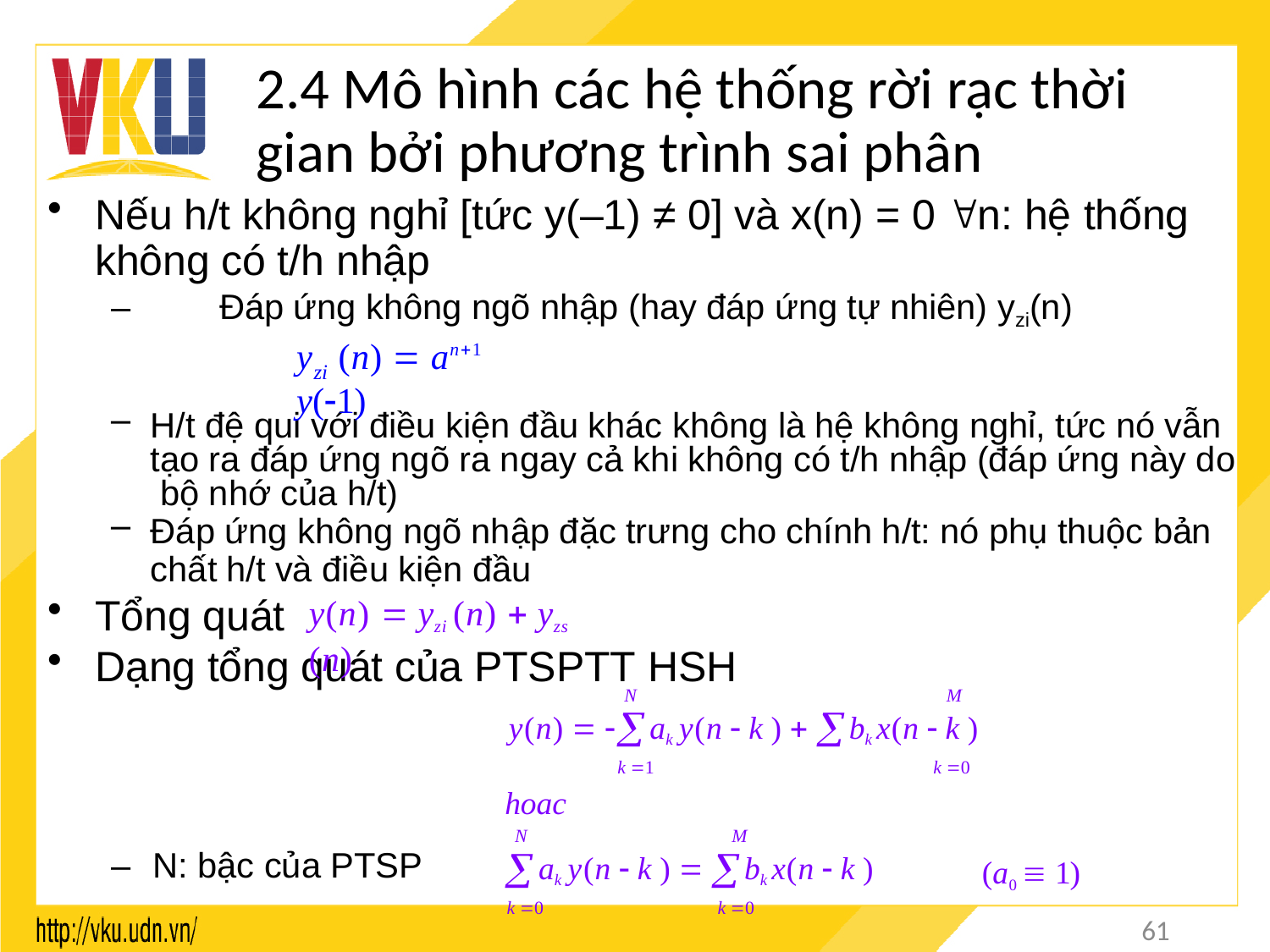

# 2.4 Mô hình các hệ thống rời rạc thời gian bởi phương trình sai phân
Nếu h/t không nghỉ [tức y(–1) ≠ 0] và x(n) = 0 ∀n: hệ thống
không có t/h nhập
–	Đáp ứng không ngõ nhập (hay đáp ứng tự nhiên) yzi(n)
y	(n) = an+1 y(−1)
zi
H/t đệ qui với điều kiện đầu khác không là hệ không nghỉ, tức nó vẫn  tạo ra đáp ứng ngõ ra ngay cả khi không có t/h nhập (đáp ứng này do  bộ nhớ của h/t)
Đáp ứng không ngõ nhập đặc trưng cho chính h/t: nó phụ thuộc bản
chất h/t và điều kiện đầu
Tổng quát
Dạng tổng quát của PTSPTT HSH
y(n) = yzi (n) + yzs (n)
N	M
y(n) = −∑ak y(n − k ) + ∑bk x(n − k )
k =1	k =0
hoac
N	M
∑ak y(n − k ) = ∑bk x(n − k )
k =0	k =0
–	N: bậc của PTSP
(a0 ≡ 1)
61